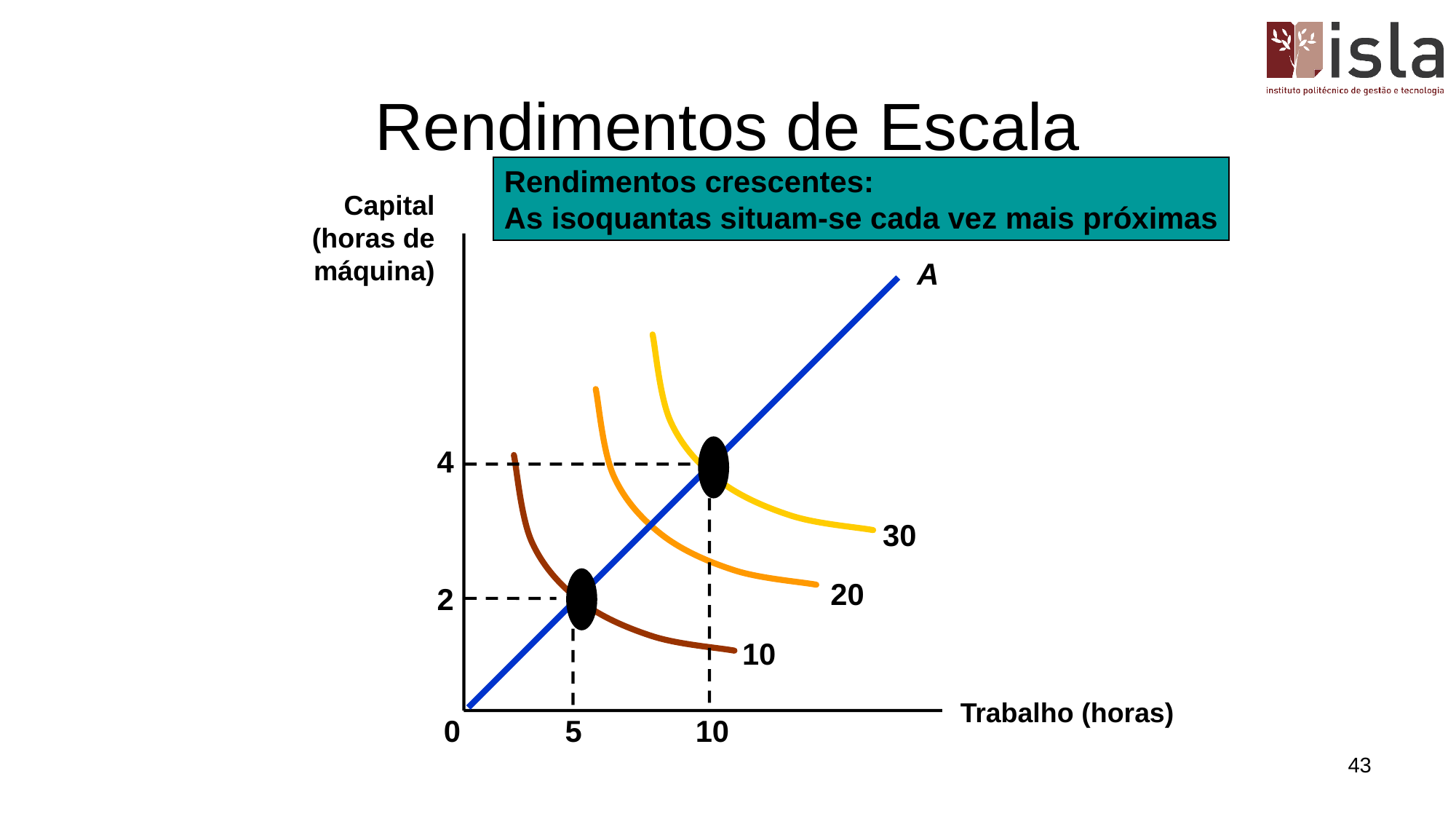

# Rendimentos de Escala
Rendimentos crescentes:
As isoquantas situam-se cada vez mais próximas
A

4

2

0
5
10
Capital
(horas de
máquina)

30
20
10
Trabalho (horas)

43